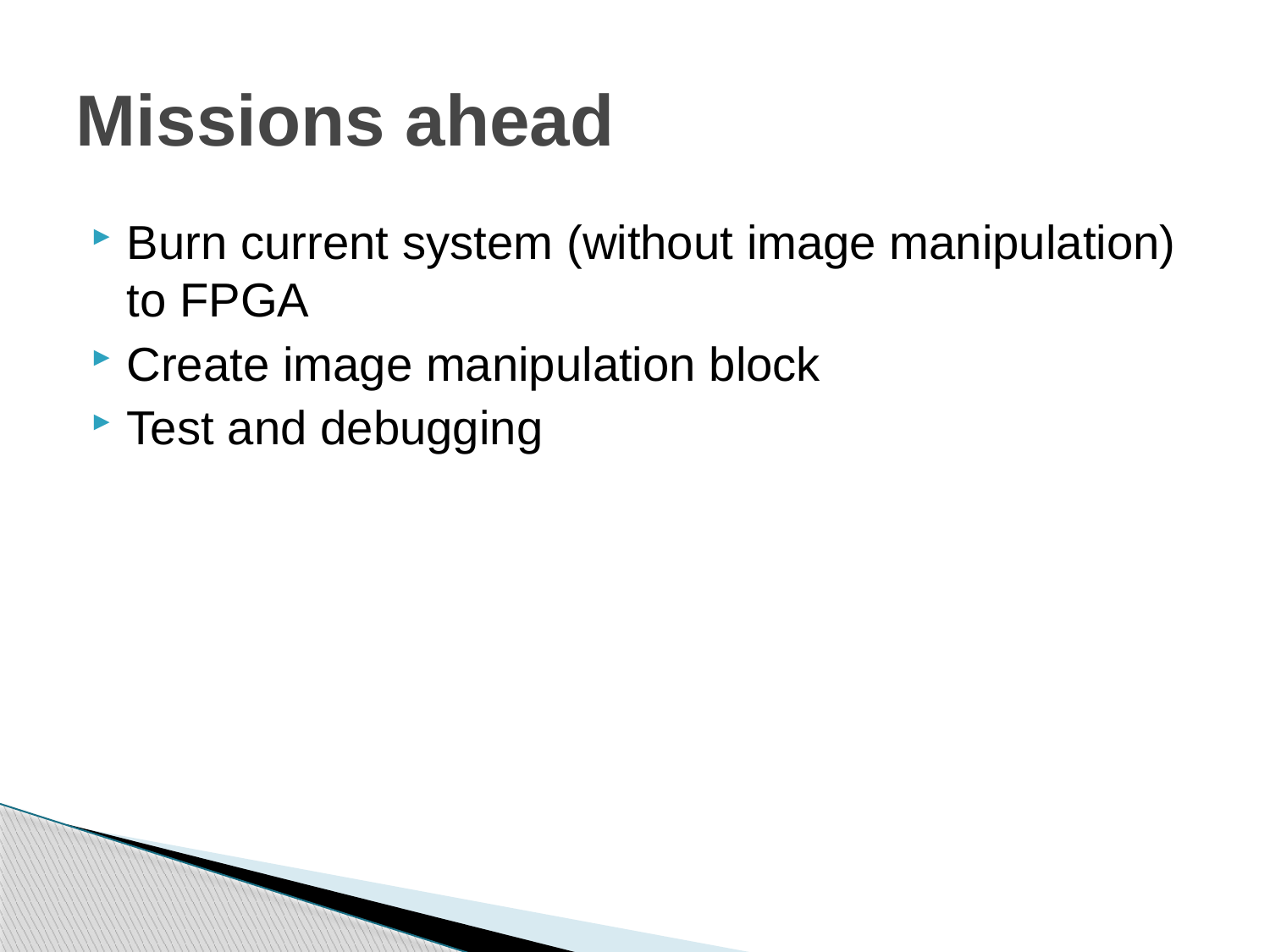

# Missions ahead
Burn current system (without image manipulation) to FPGA
Create image manipulation block
Test and debugging